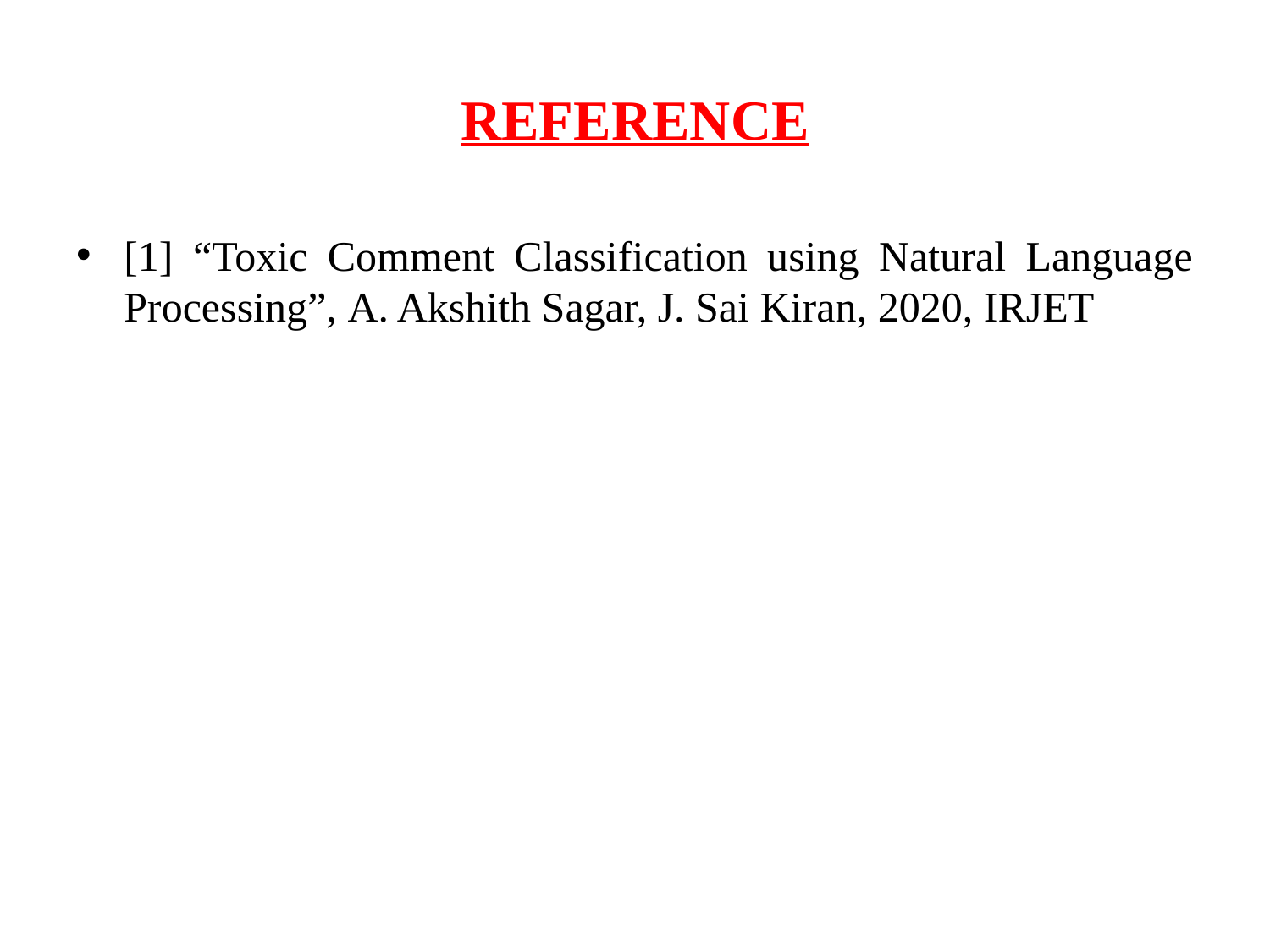

# REFERENCE
[1] “Toxic Comment Classification using Natural Language Processing”, A. Akshith Sagar, J. Sai Kiran, 2020, IRJET